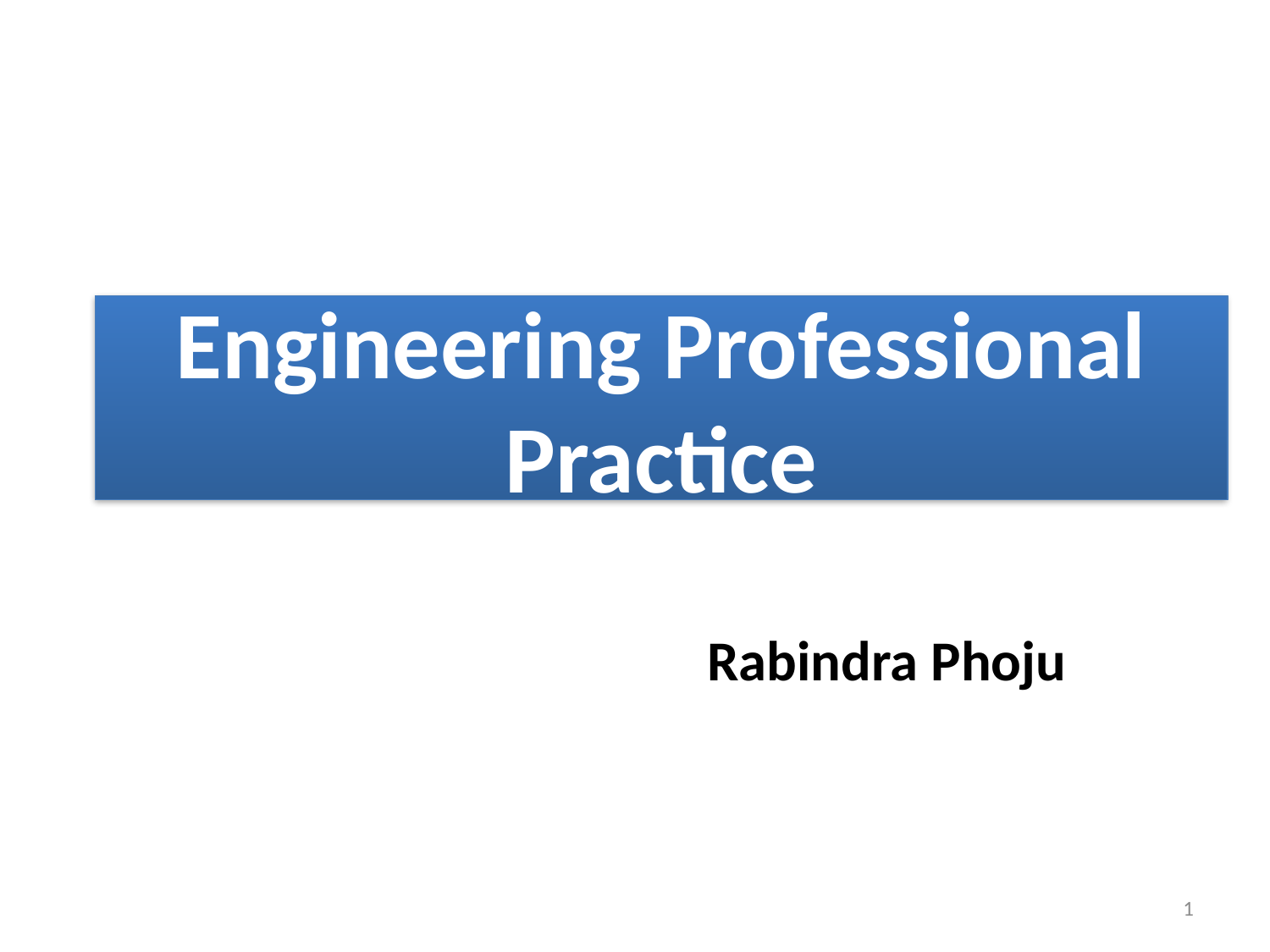

# Engineering Professional Practice

	             Rabindra Phoju
1